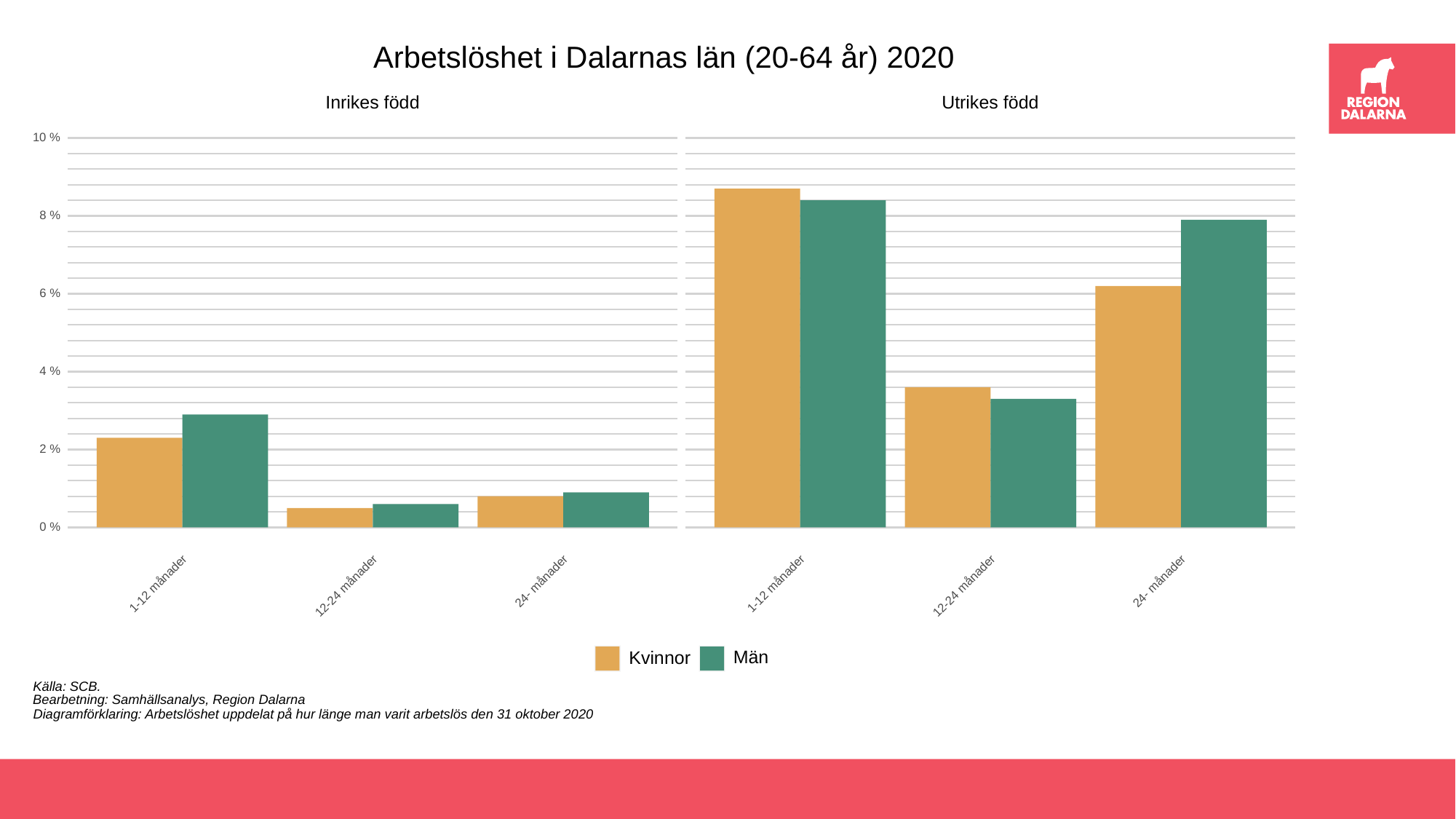

Arbetslöshet i Dalarnas län (20-64 år) 2020
Utrikes född
Inrikes född

10 %

 8 %

 6 %

 4 %

 2 %

 0 %

24- månader
24- månader
1-12 månader
1-12 månader
12-24 månader
12-24 månader

Män
Kvinnor
Källa: SCB.
Bearbetning: Samhällsanalys, Region Dalarna
Diagramförklaring: Arbetslöshet uppdelat på hur länge man varit arbetslös den 31 oktober 2020